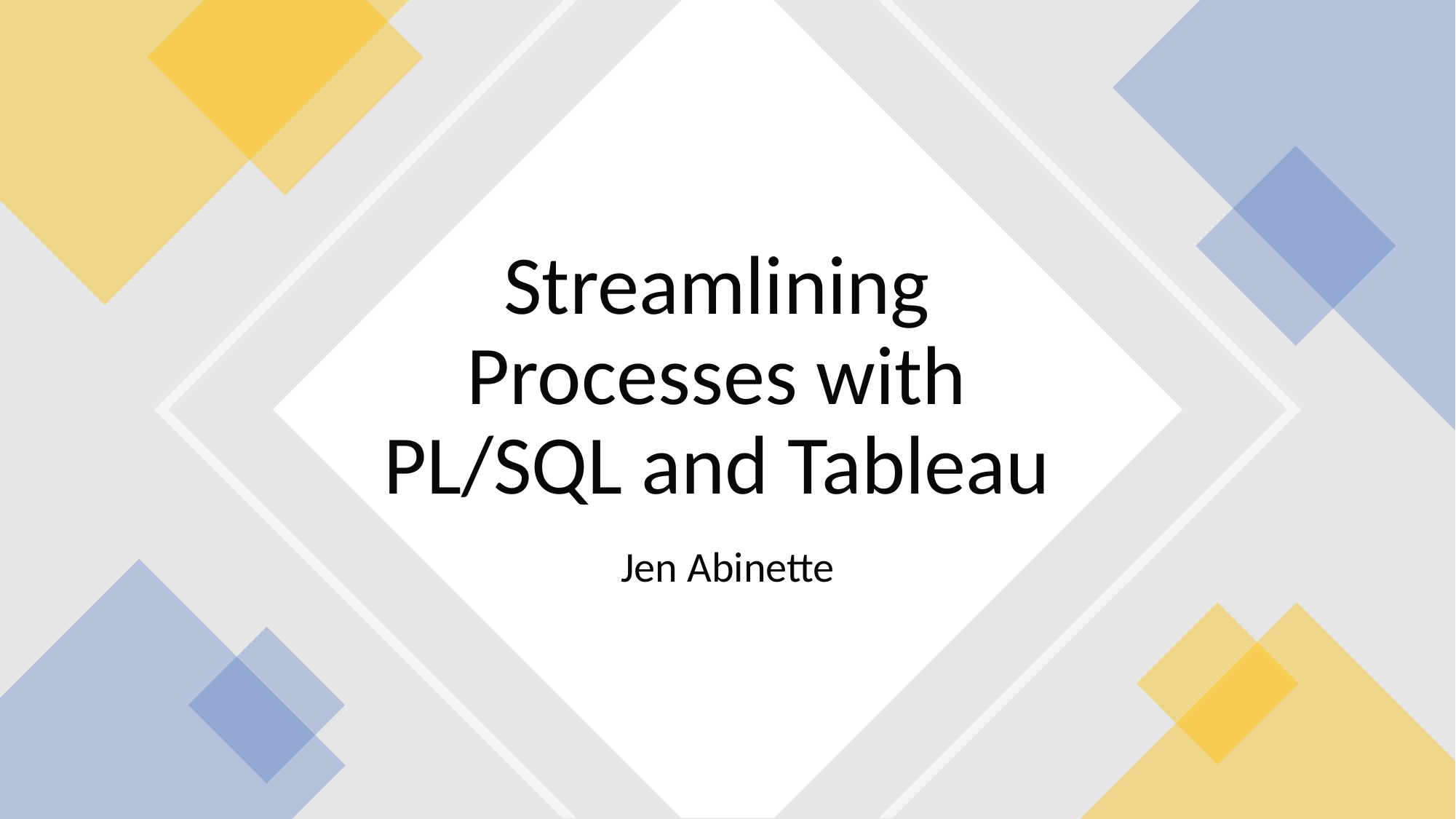

# Streamlining Processes with PL/SQL and Tableau
Jen Abinette